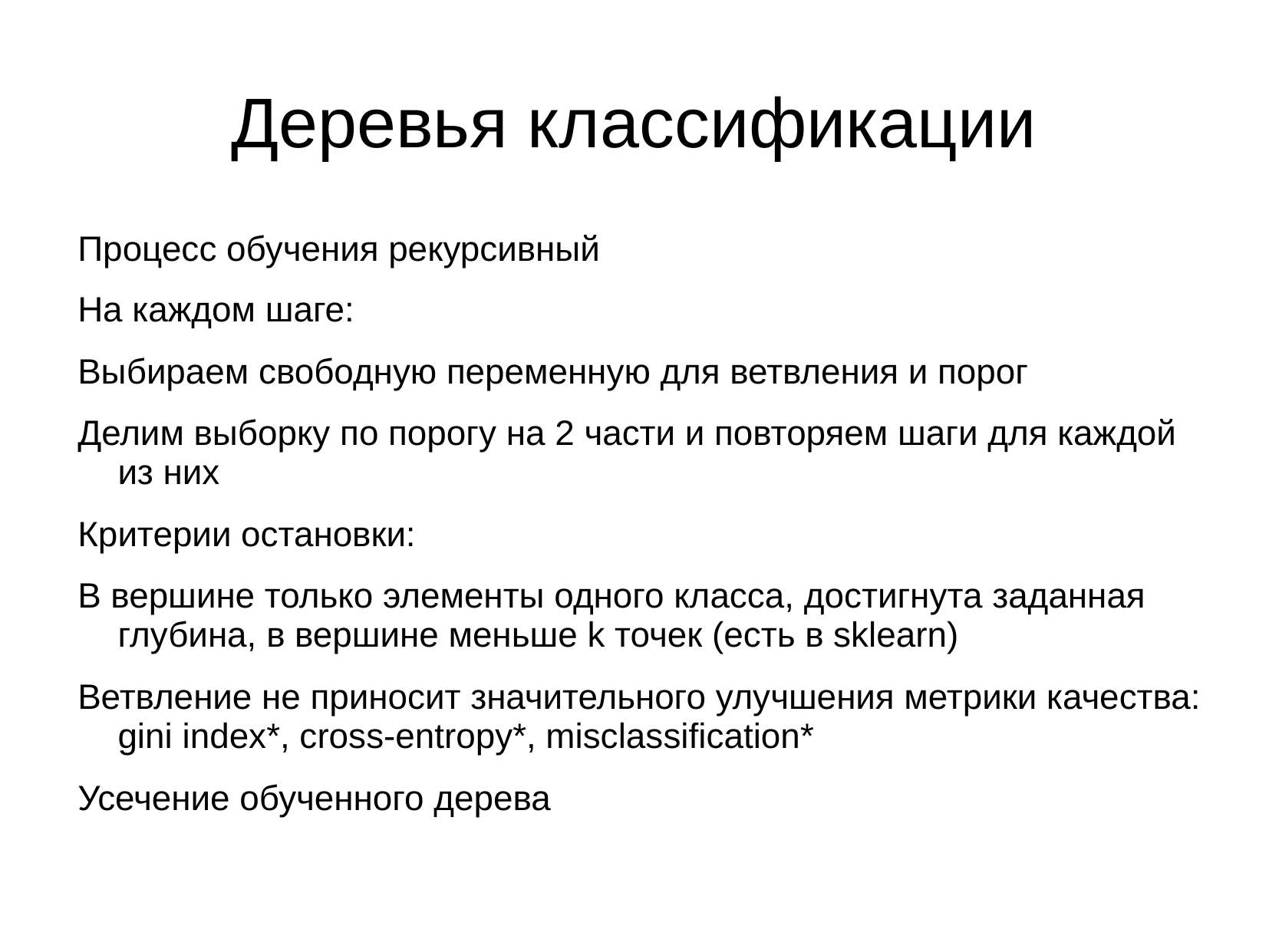

Деревья классификации
Процесс обучения рекурсивный
На каждом шаге:
Выбираем свободную переменную для ветвления и порог
Делим выборку по порогу на 2 части и повторяем шаги для каждой из них
Критерии остановки:
В вершине только элементы одного класса, достигнута заданная глубина, в вершине меньше k точек (есть в sklearn)
Ветвление не приносит значительного улучшения метрики качества: gini index*, cross-entropy*, misclassification*
Усечение обученного дерева